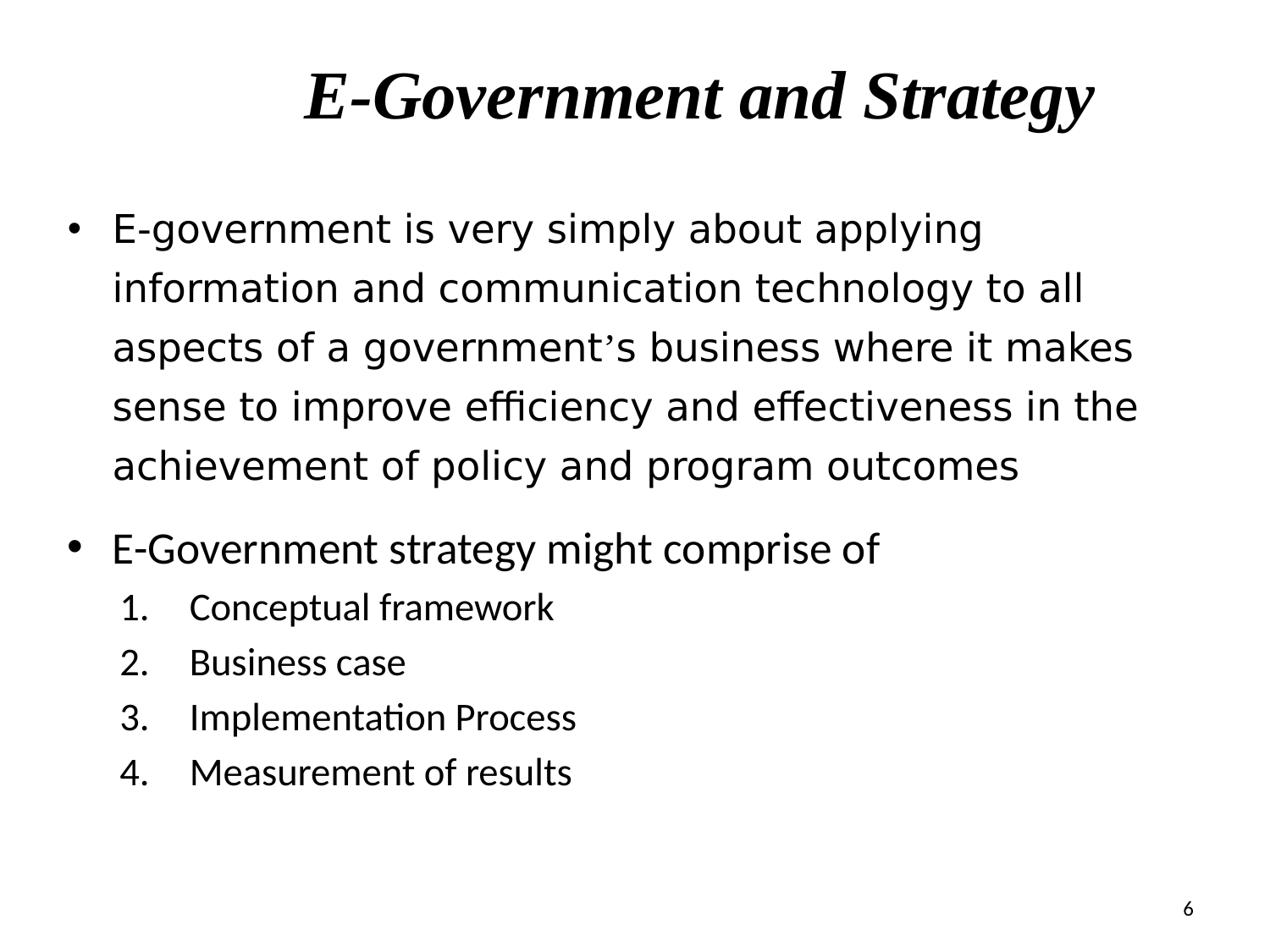

# E-Government and Strategy
E-government is very simply about applying information and communication technology to all aspects of a government’s business where it makes sense to improve efficiency and effectiveness in the achievement of policy and program outcomes
E-Government strategy might comprise of
Conceptual framework
Business case
Implementation Process
Measurement of results

6